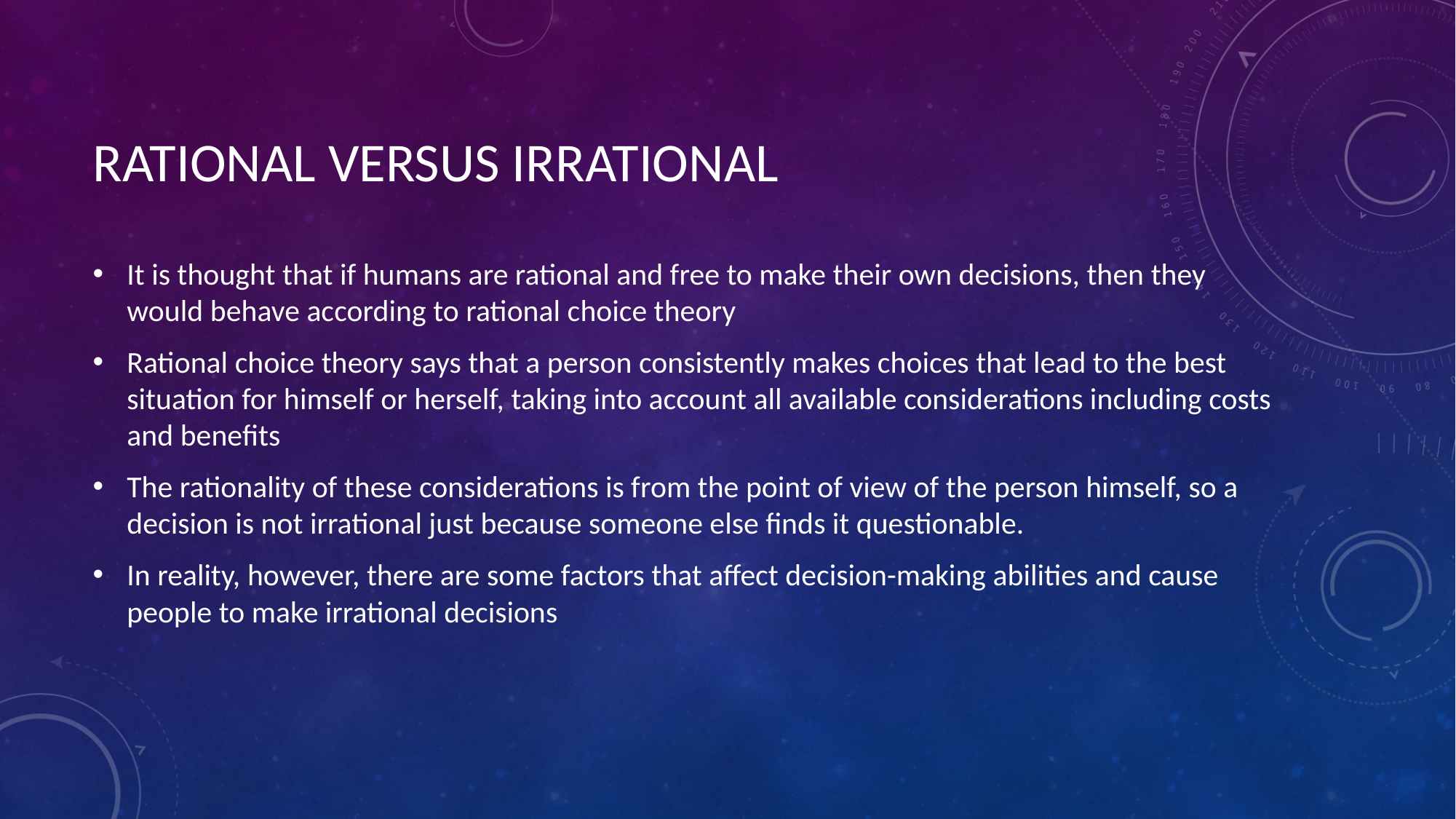

# Rational versus Irrational
It is thought that if humans are rational and free to make their own decisions, then they would behave according to rational choice theory
Rational choice theory says that a person consistently makes choices that lead to the best situation for himself or herself, taking into account all available considerations including costs and benefits
The rationality of these considerations is from the point of view of the person himself, so a decision is not irrational just because someone else finds it questionable.
In reality, however, there are some factors that affect decision-making abilities and cause people to make irrational decisions